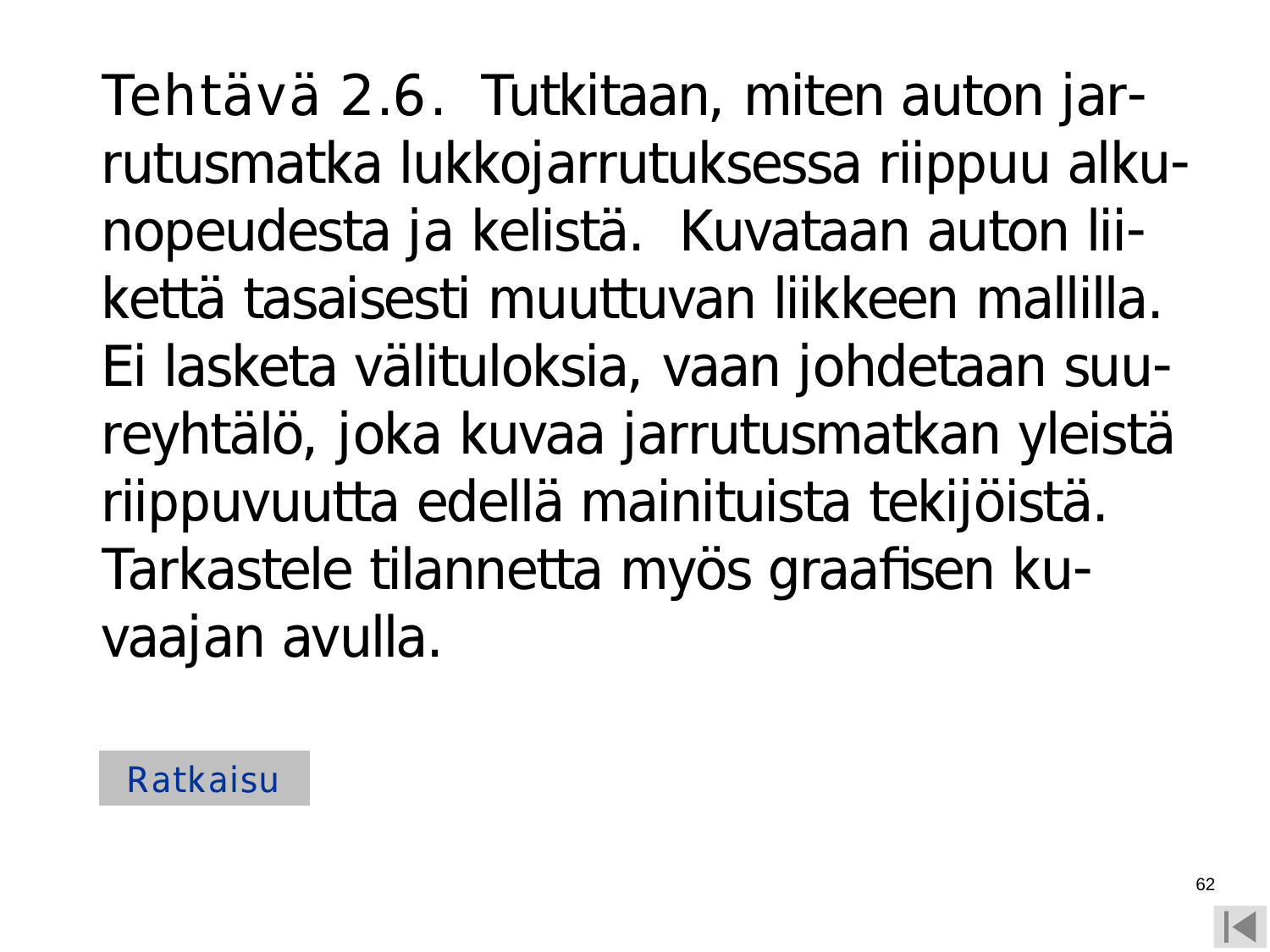

Tehtävä 2.6.  Tutkitaan, miten auton jar-rutusmatka lukkojarrutuksessa riippuu alku-nopeudesta ja kelistä.  Kuvataan auton lii-kettä tasaisesti muuttuvan liikkeen mallilla.  Ei lasketa välituloksia, vaan johdetaan suu-reyhtälö, joka kuvaa jarrutusmatkan yleistä riippuvuutta edellä mainituista tekijöistä.  Tarkastele tilannetta myös graafisen ku-vaajan avulla.
Ratkaisu
62